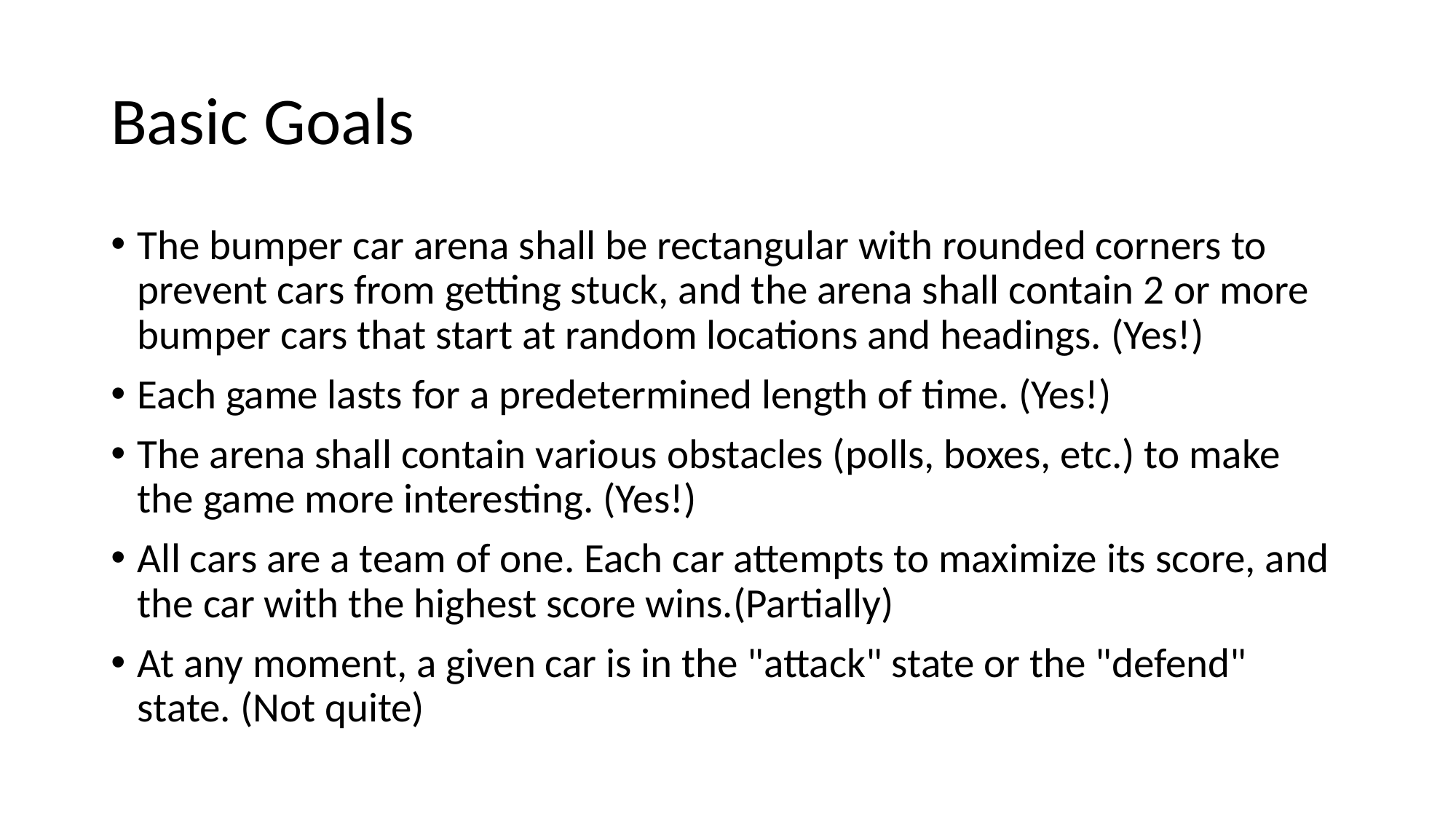

Basic Goals
The bumper car arena shall be rectangular with rounded corners to prevent cars from getting stuck, and the arena shall contain 2 or more bumper cars that start at random locations and headings. (Yes!)
Each game lasts for a predetermined length of time. (Yes!)
The arena shall contain various obstacles (polls, boxes, etc.) to make the game more interesting. (Yes!)
All cars are a team of one. Each car attempts to maximize its score, and the car with the highest score wins.(Partially)
At any moment, a given car is in the "attack" state or the "defend" state. (Not quite)